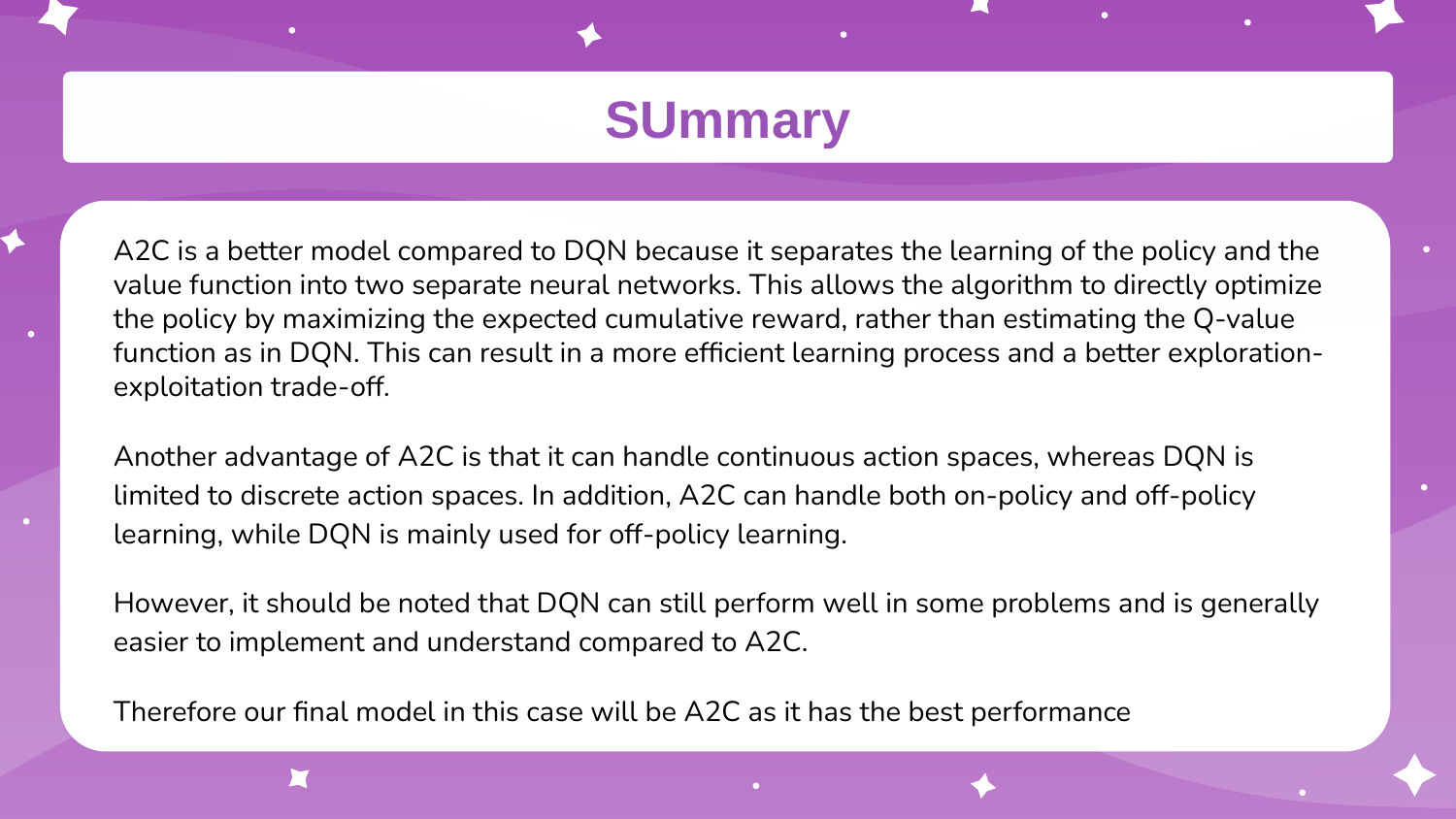

# SUmmary
A2C is a better model compared to DQN because it separates the learning of the policy and the value function into two separate neural networks. This allows the algorithm to directly optimize the policy by maximizing the expected cumulative reward, rather than estimating the Q-value function as in DQN. This can result in a more efficient learning process and a better exploration-exploitation trade-off.
Another advantage of A2C is that it can handle continuous action spaces, whereas DQN is limited to discrete action spaces. In addition, A2C can handle both on-policy and off-policy learning, while DQN is mainly used for off-policy learning.
However, it should be noted that DQN can still perform well in some problems and is generally easier to implement and understand compared to A2C.
Therefore our final model in this case will be A2C as it has the best performance